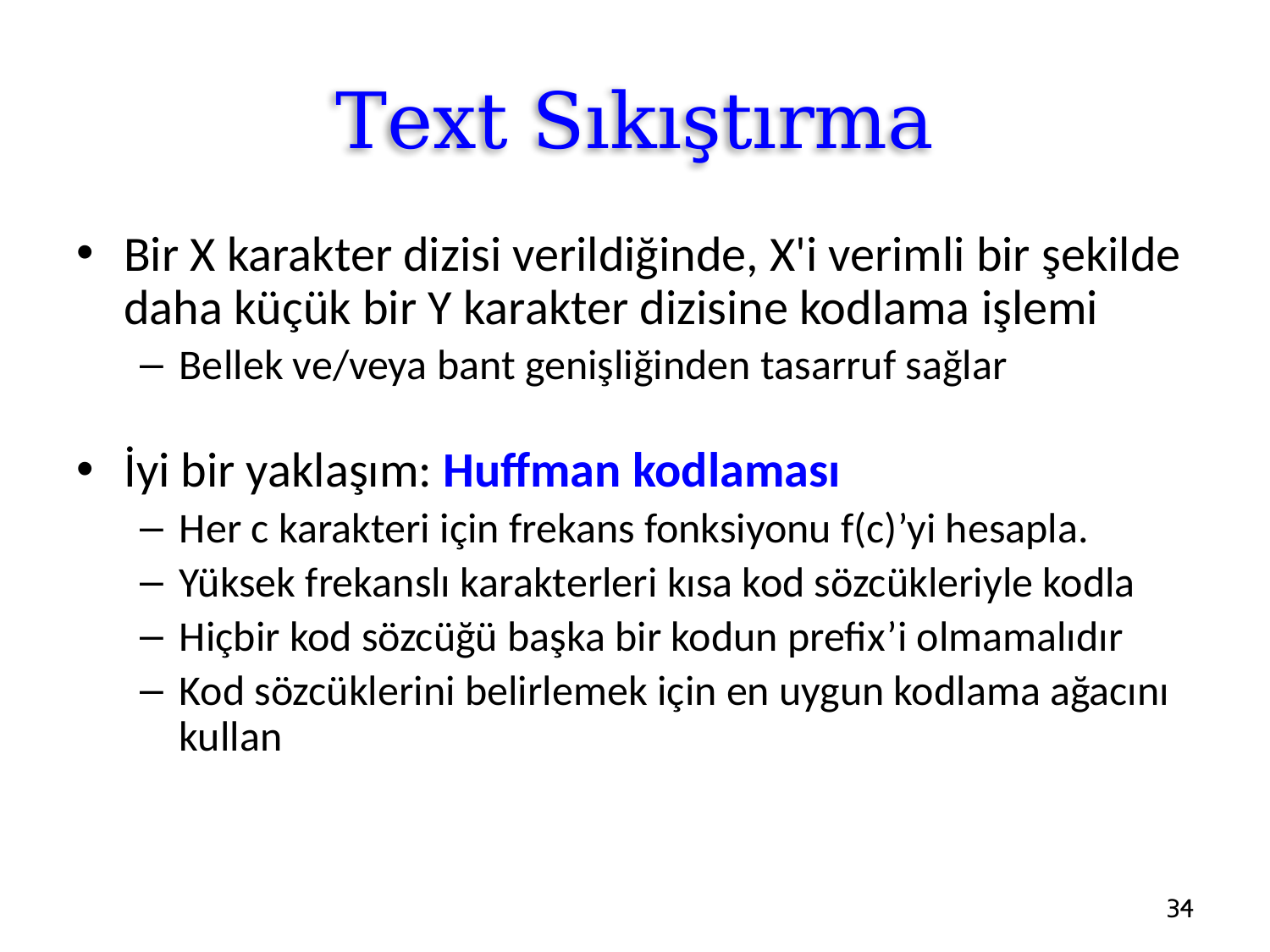

# Text Sıkıştırma
Bir X karakter dizisi verildiğinde, X'i verimli bir şekilde daha küçük bir Y karakter dizisine kodlama işlemi
Bellek ve/veya bant genişliğinden tasarruf sağlar
İyi bir yaklaşım: Huffman kodlaması
Her c karakteri için frekans fonksiyonu f(c)’yi hesapla.
Yüksek frekanslı karakterleri kısa kod sözcükleriyle kodla
Hiçbir kod sözcüğü başka bir kodun prefix’i olmamalıdır
Kod sözcüklerini belirlemek için en uygun kodlama ağacını kullan
34